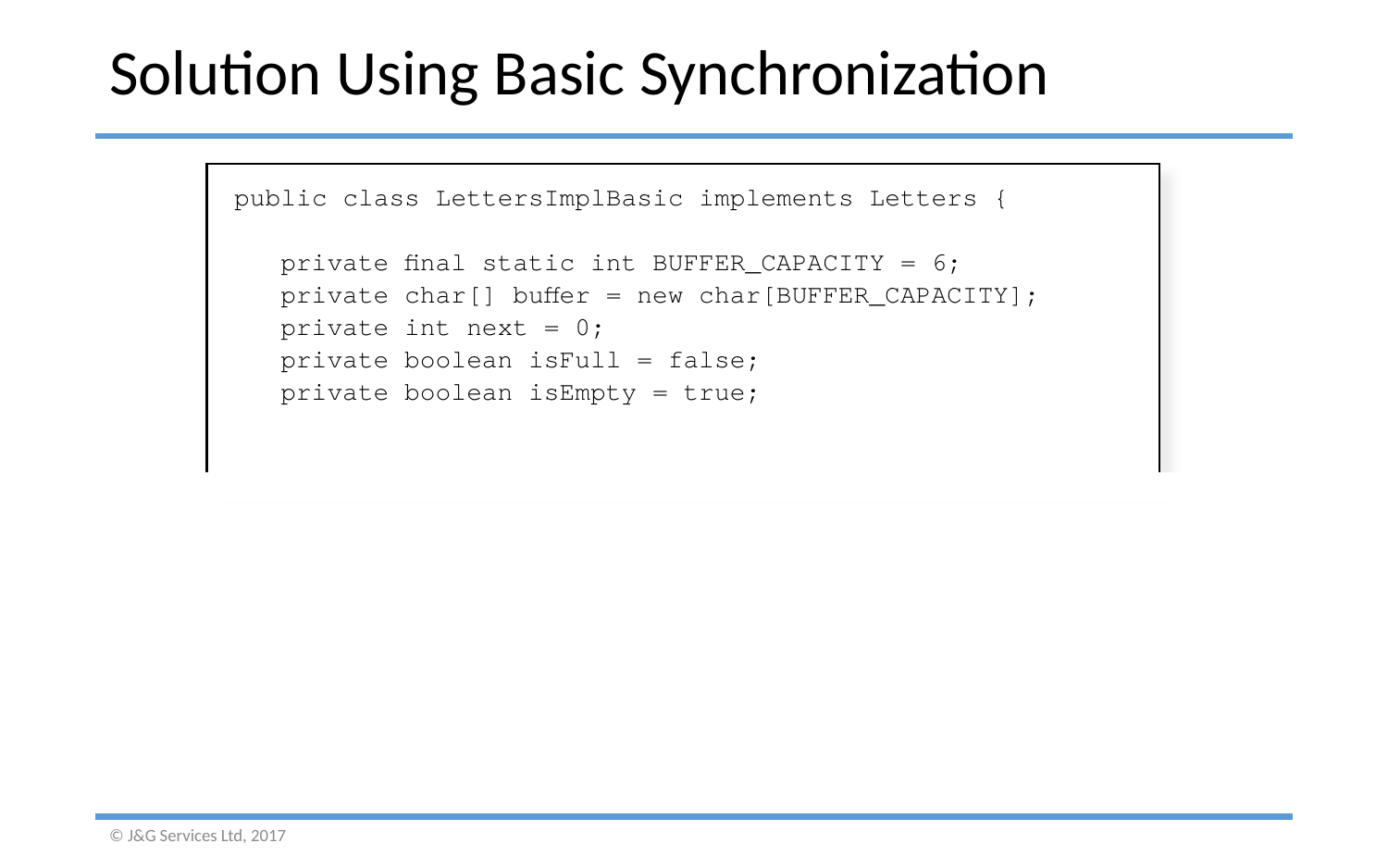

# Solution Using Basic Synchronization
public class LettersImplBasic implements Letters {

   private final static int BUFFER_CAPACITY = 6;
   private char[] buffer = new char[BUFFER_CAPACITY];
   private int next = 0;
   private boolean isFull = false;
   private boolean isEmpty = true;